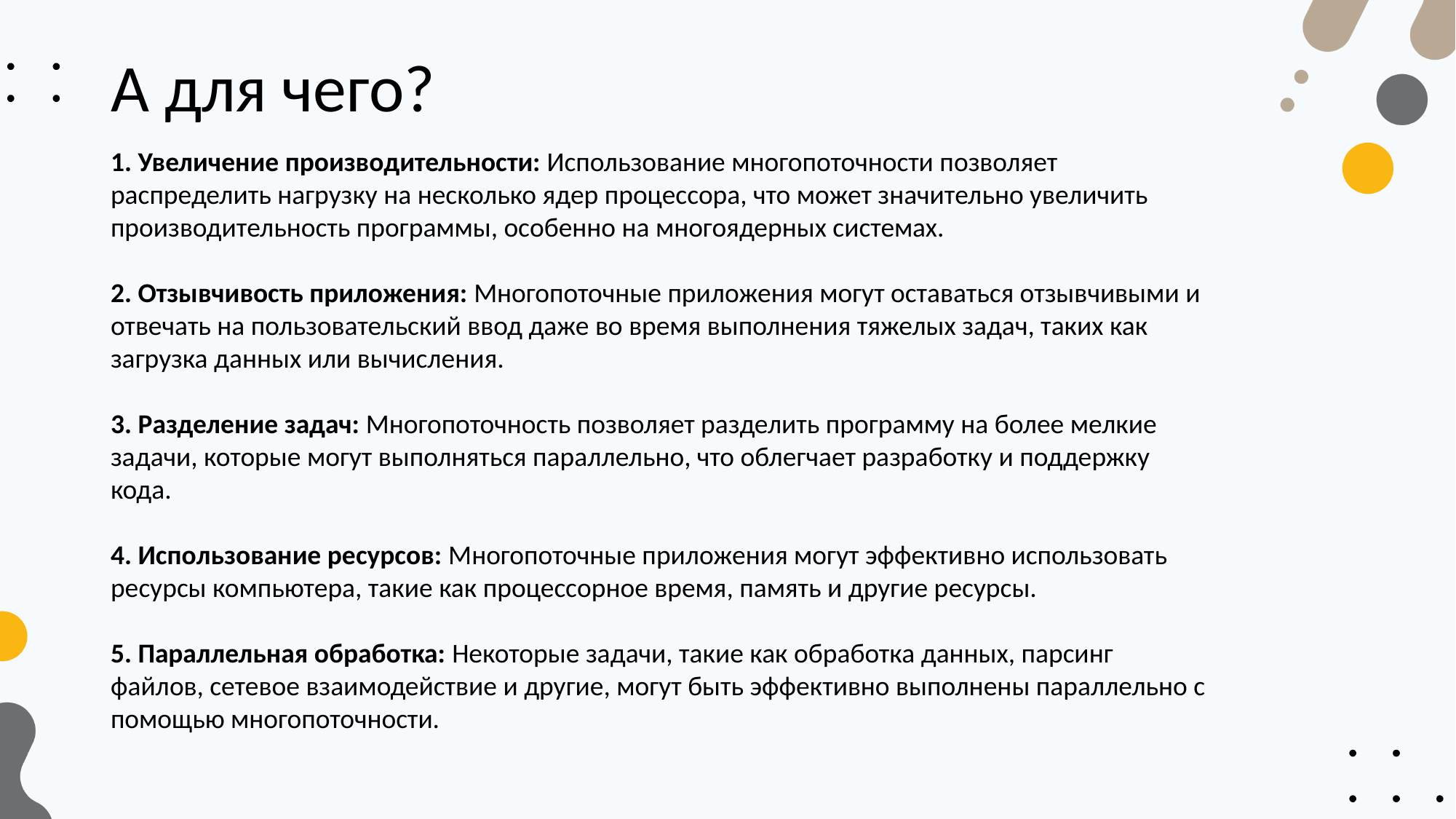

# А для чего?
1. Увеличение производительности: Использование многопоточности позволяет распределить нагрузку на несколько ядер процессора, что может значительно увеличить производительность программы, особенно на многоядерных системах.

2. Отзывчивость приложения: Многопоточные приложения могут оставаться отзывчивыми и отвечать на пользовательский ввод даже во время выполнения тяжелых задач, таких как загрузка данных или вычисления.

3. Разделение задач: Многопоточность позволяет разделить программу на более мелкие задачи, которые могут выполняться параллельно, что облегчает разработку и поддержку кода.

4. Использование ресурсов: Многопоточные приложения могут эффективно использовать ресурсы компьютера, такие как процессорное время, память и другие ресурсы.

5. Параллельная обработка: Некоторые задачи, такие как обработка данных, парсинг файлов, сетевое взаимодействие и другие, могут быть эффективно выполнены параллельно с помощью многопоточности.